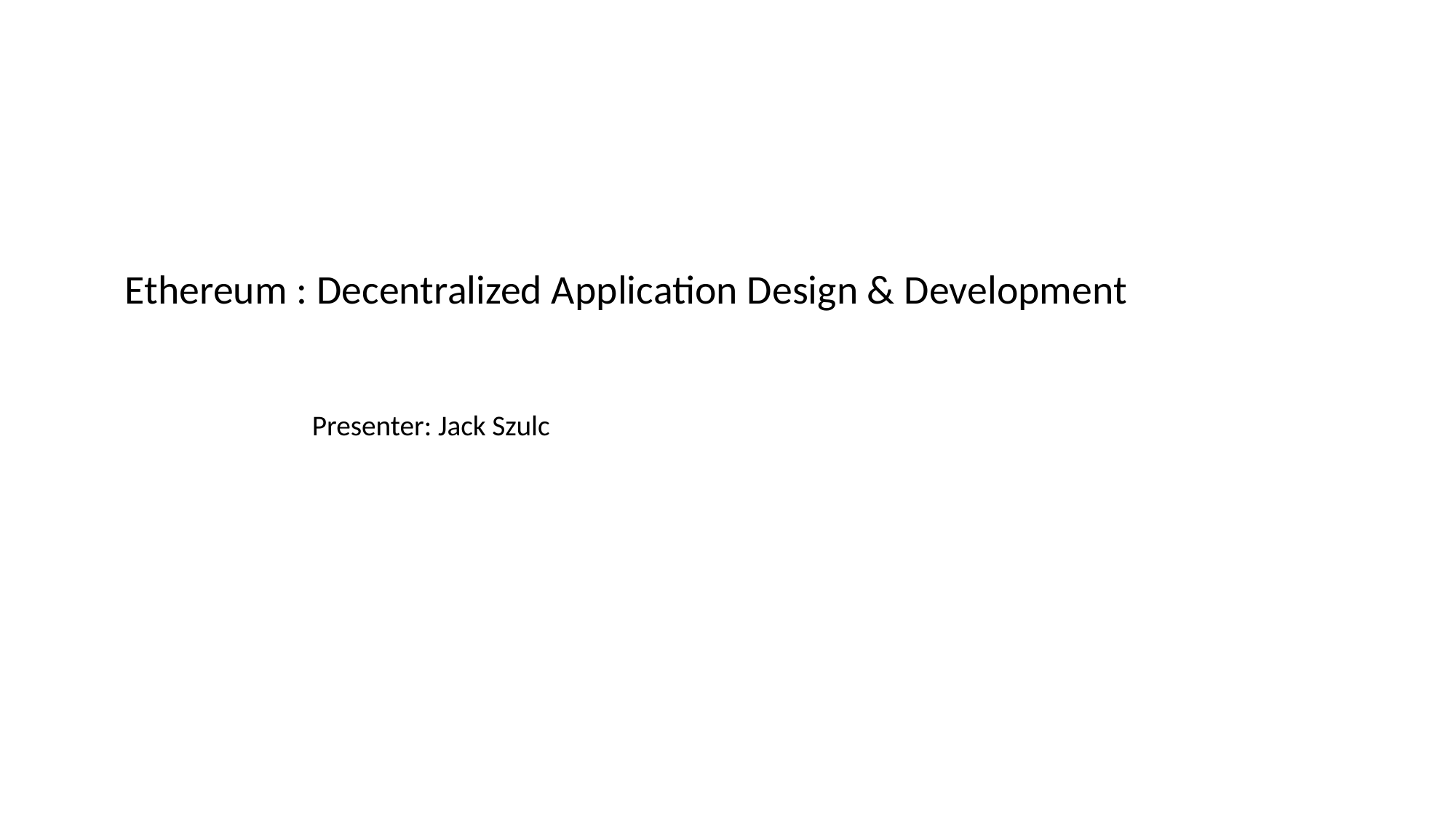

# Ethereum : Decentralized Application Design & Development Presenter: Jack Szulc